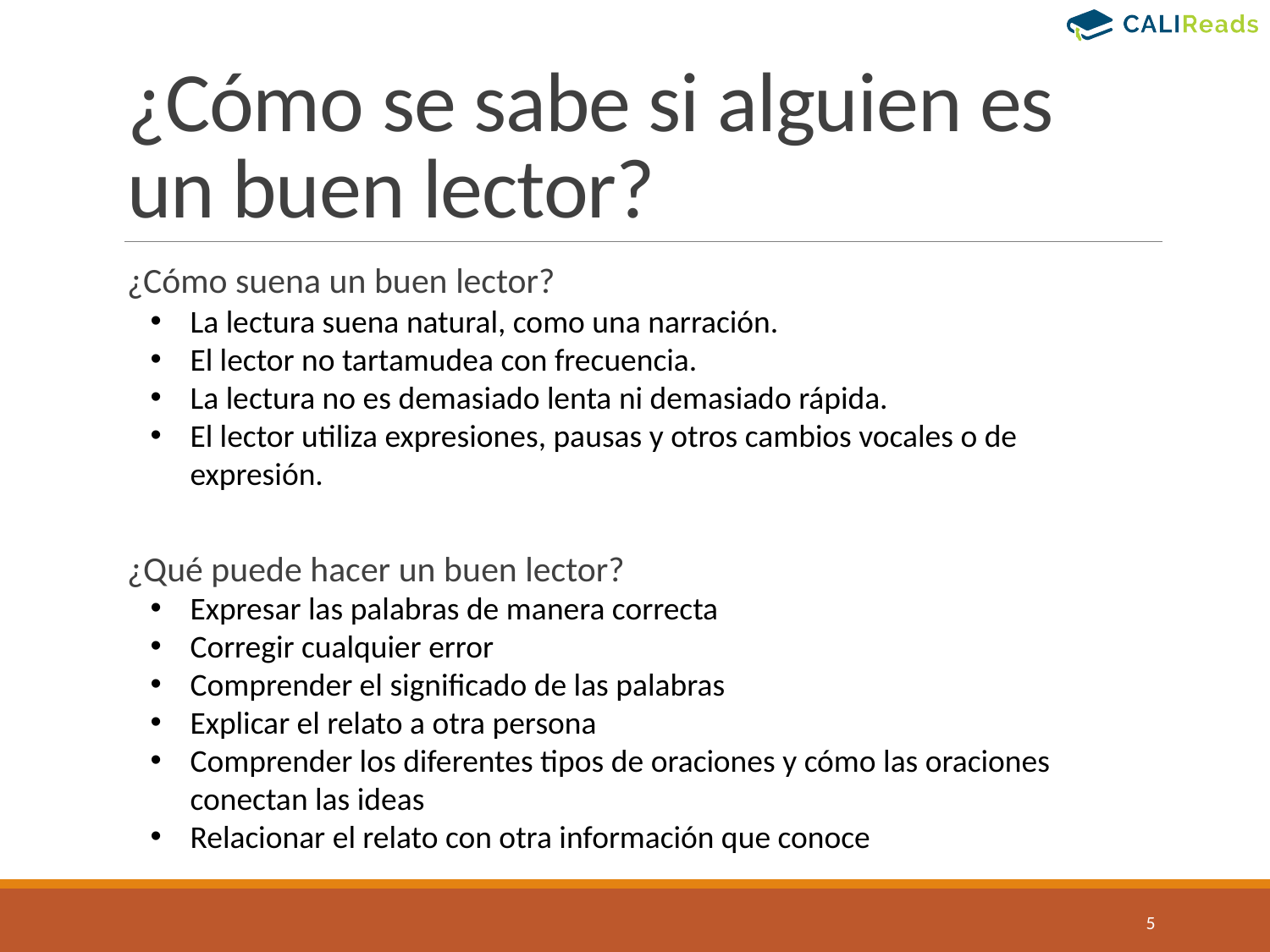

# ¿Cómo se sabe si alguien es un buen lector?
¿Cómo suena un buen lector?

¿Qué puede hacer un buen lector?
La lectura suena natural, como una narración.
El lector no tartamudea con frecuencia.
La lectura no es demasiado lenta ni demasiado rápida.
El lector utiliza expresiones, pausas y otros cambios vocales o de expresión.
Expresar las palabras de manera correcta
Corregir cualquier error
Comprender el significado de las palabras
Explicar el relato a otra persona
Comprender los diferentes tipos de oraciones y cómo las oraciones conectan las ideas
Relacionar el relato con otra información que conoce
5